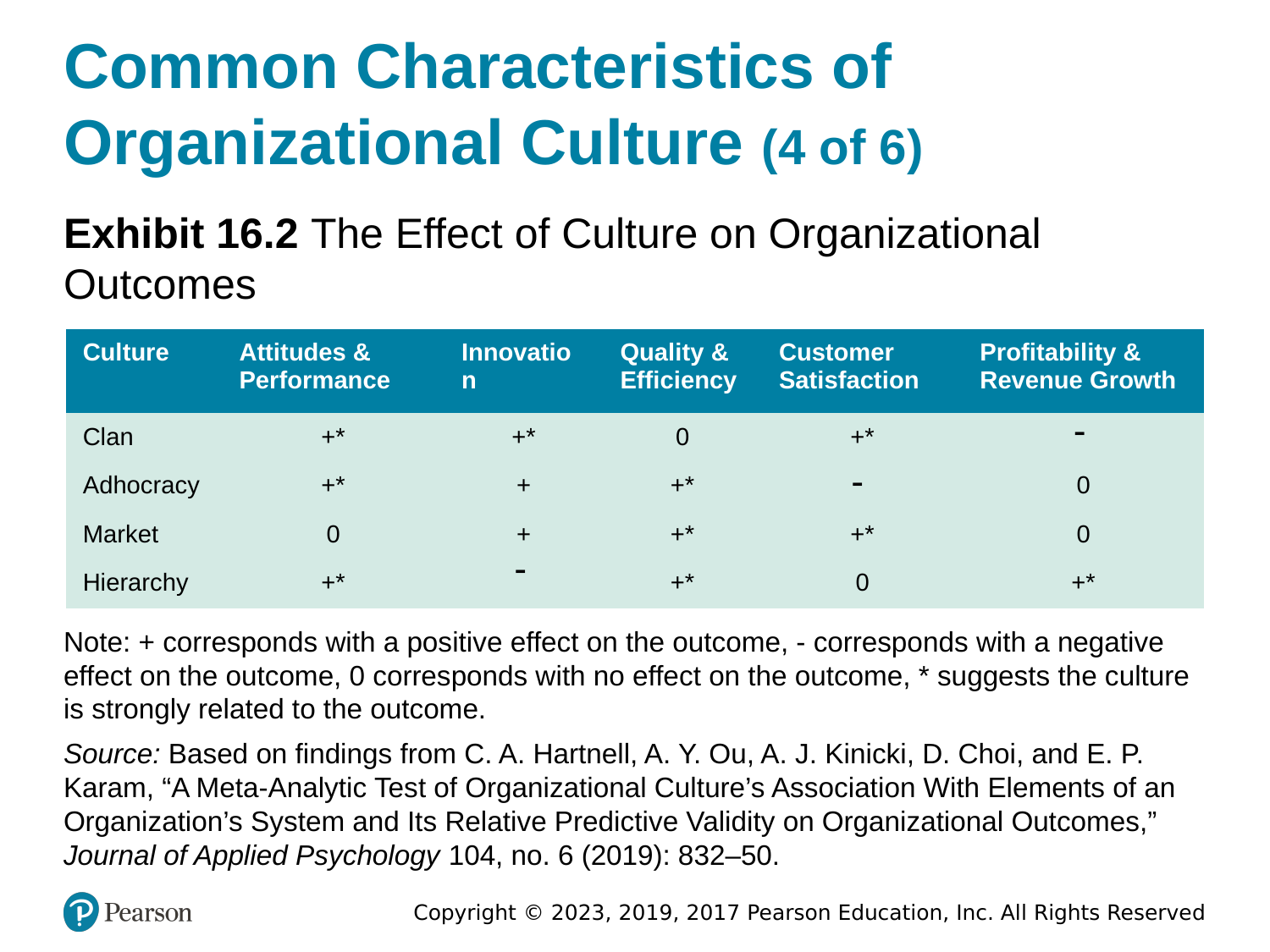

# Common Characteristics of Organizational Culture (4 of 6)
Exhibit 16.2 The Effect of Culture on Organizational Outcomes
| Culture | Attitudes & Performance | Innovation | Quality & Efficiency | Customer Satisfaction | Profitability & Revenue Growth |
| --- | --- | --- | --- | --- | --- |
| Clan | +\* | +\* | 0 | +\* |  |
| Adhocracy | +\* | + | +\* |  | 0 |
| Market | 0 | + | +\* | +\* | 0 |
| Hierarchy | +\* |  | +\* | 0 | +\* |
Note: + corresponds with a positive effect on the outcome, - corresponds with a negative effect on the outcome, 0 corresponds with no effect on the outcome, * suggests the culture is strongly related to the outcome.
Source: Based on findings from C. A. Hartnell, A. Y. Ou, A. J. Kinicki, D. Choi, and E. P. Karam, “A Meta-Analytic Test of Organizational Culture’s Association With Elements of an Organization’s System and Its Relative Predictive Validity on Organizational Outcomes,” Journal of Applied Psychology 104, no. 6 (2019): 832–50.